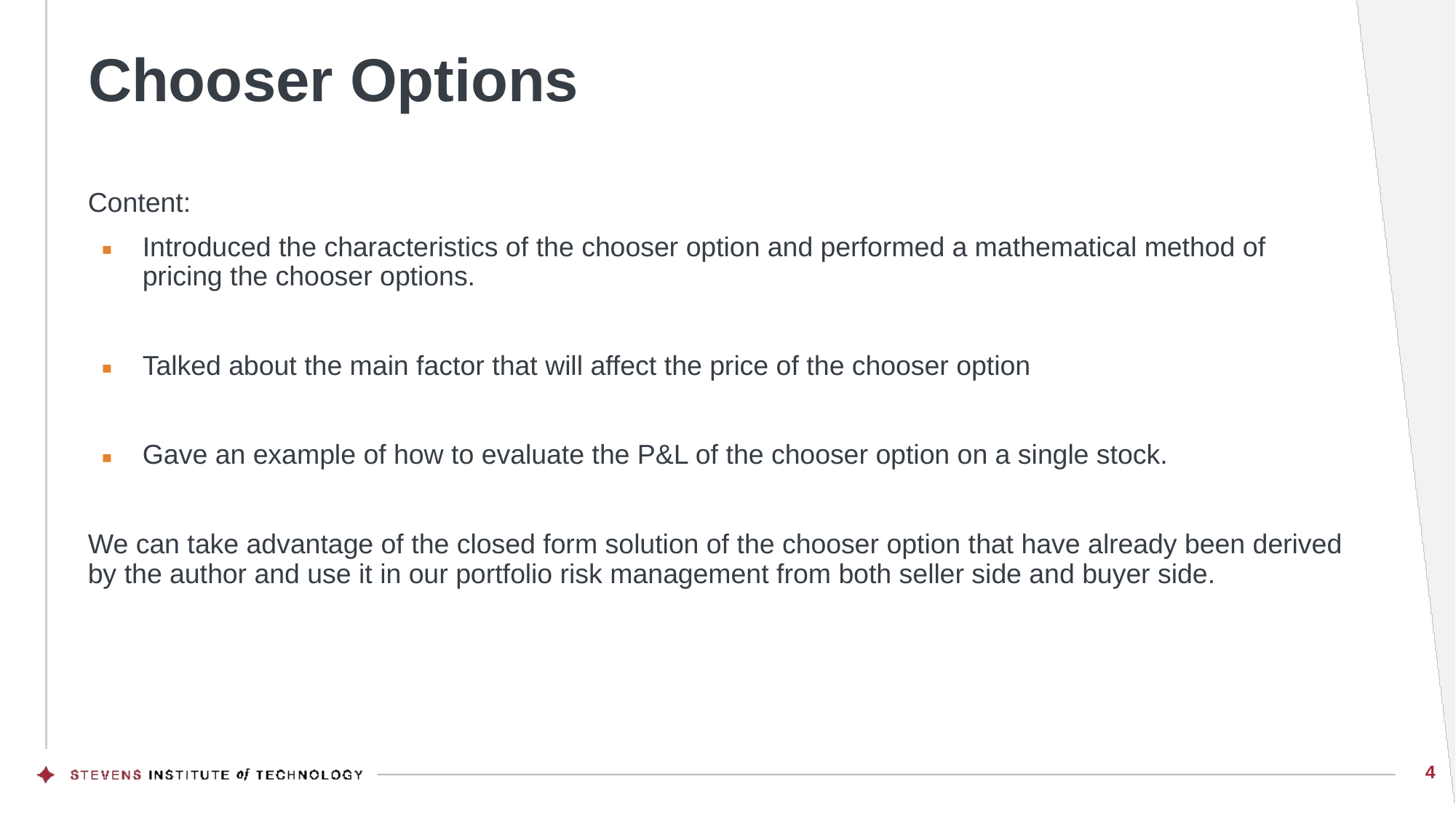

# Chooser Options
Content:
Introduced the characteristics of the chooser option and performed a mathematical method of pricing the chooser options.

Talked about the main factor that will affect the price of the chooser option

Gave an example of how to evaluate the P&L of the chooser option on a single stock.

We can take advantage of the closed form solution of the chooser option that have already been derived by the author and use it in our portfolio risk management from both seller side and buyer side.
4